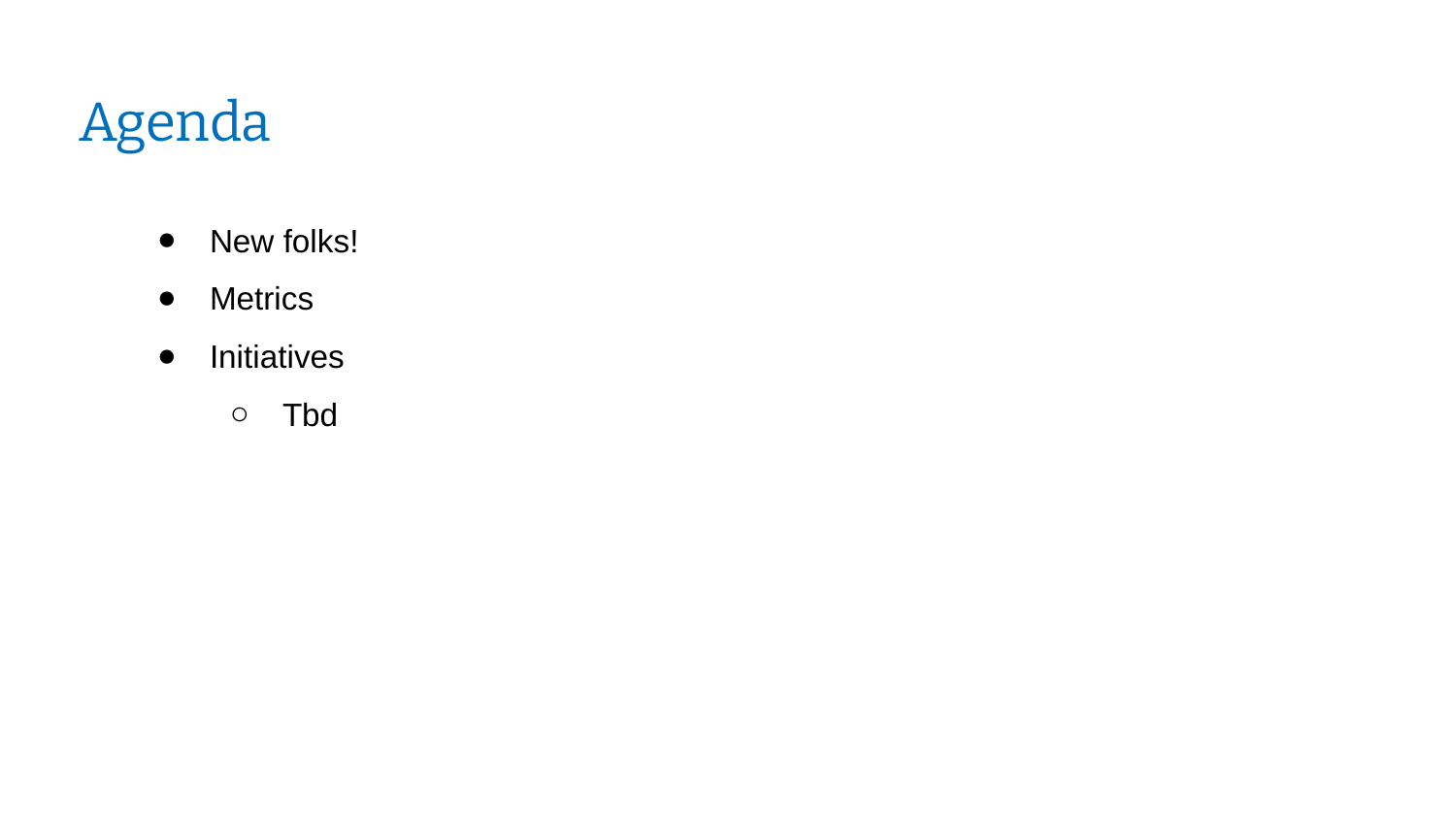

# Agenda
New folks!
Metrics
Initiatives
Tbd